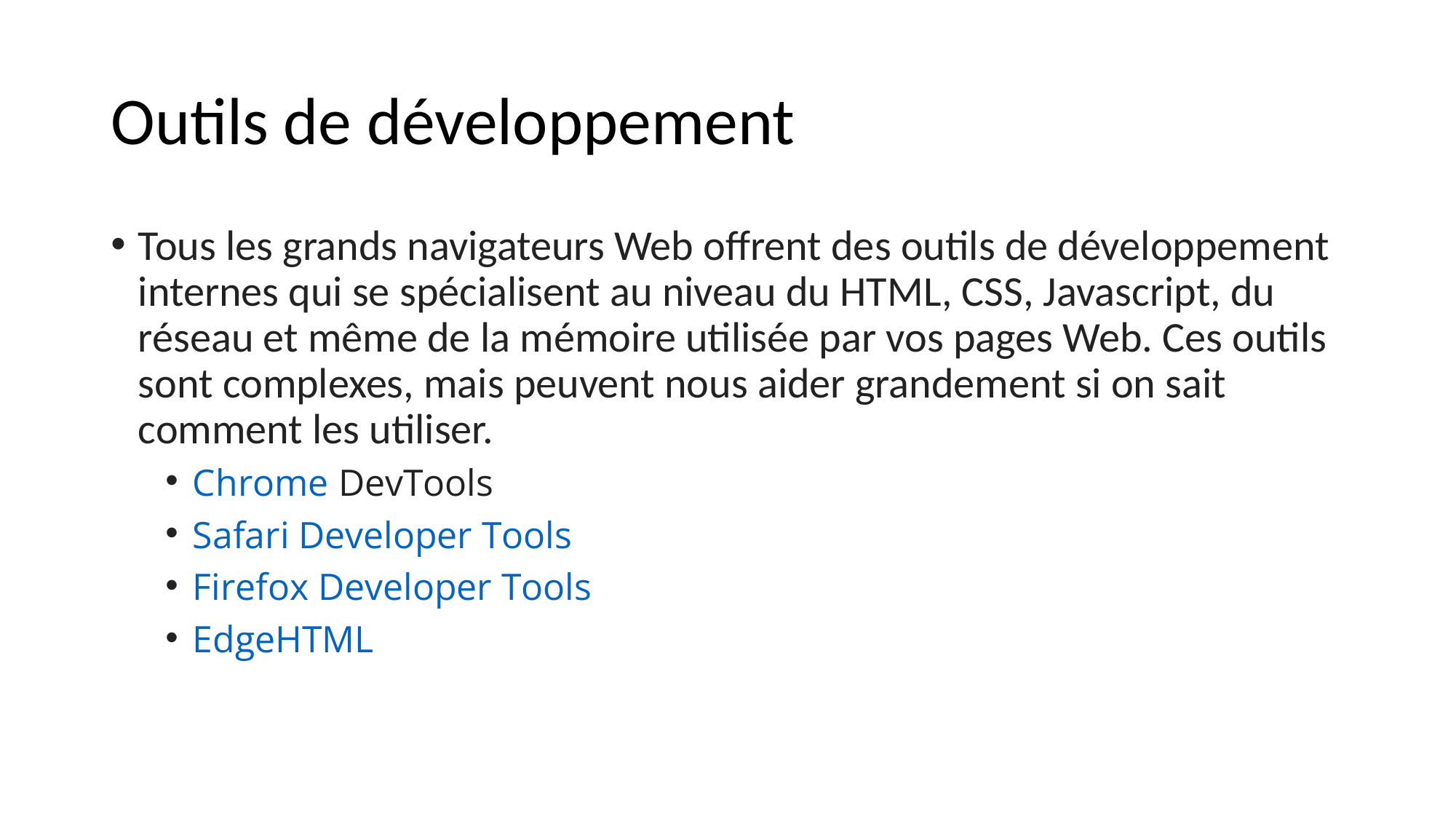

# Outils de développement
Tous les grands navigateurs Web offrent des outils de développement internes qui se spécialisent au niveau du HTML, CSS, Javascript, du réseau et même de la mémoire utilisée par vos pages Web. Ces outils sont complexes, mais peuvent nous aider grandement si on sait comment les utiliser.
Chrome DevTools
Safari Developer Tools
Firefox Developer Tools
EdgeHTML